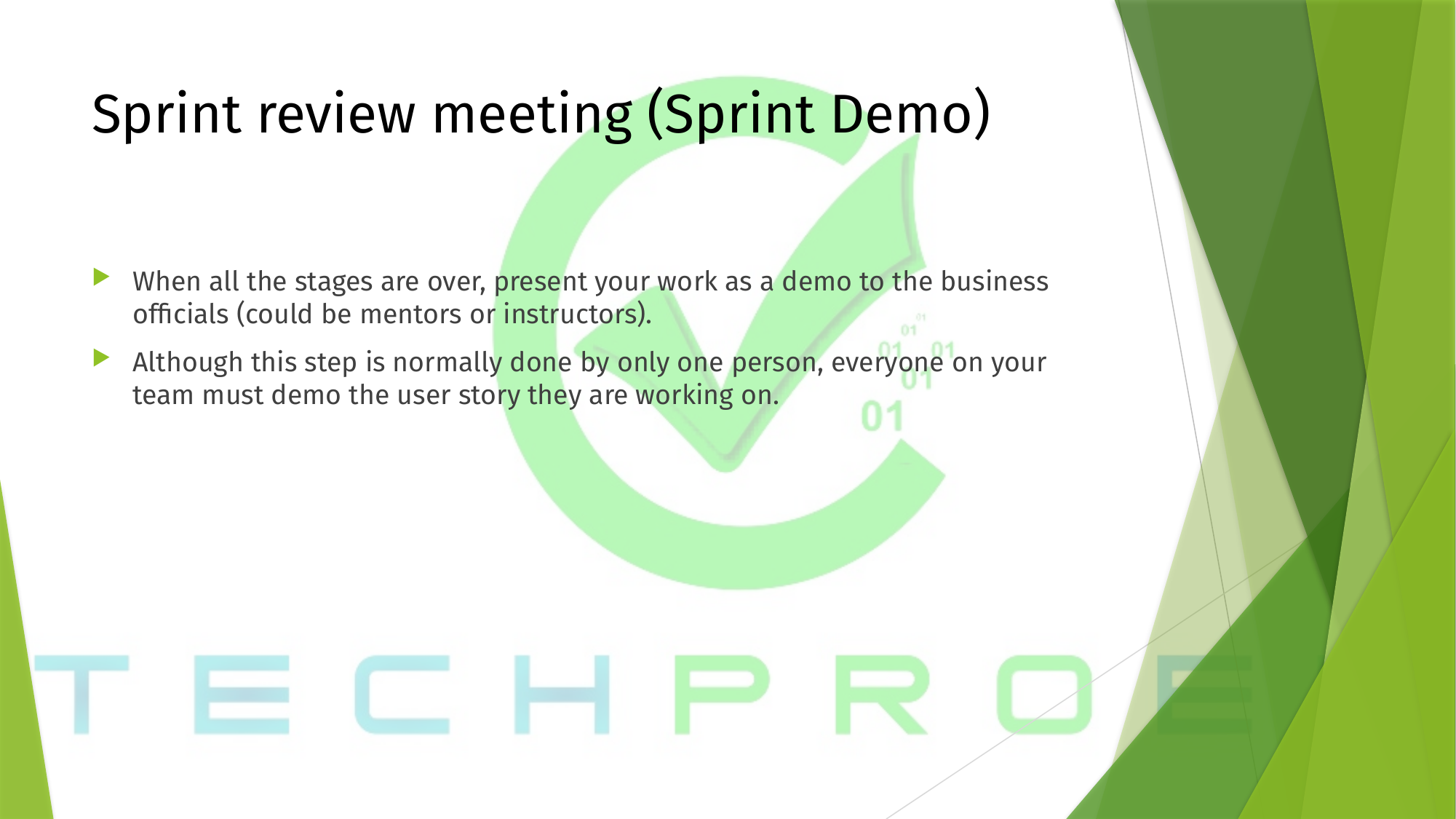

# Sprint review meeting (Sprint Demo)
When all the stages are over, present your work as a demo to the business officials (could be mentors or instructors).
Although this step is normally done by only one person, everyone on your team must demo the user story they are working on.